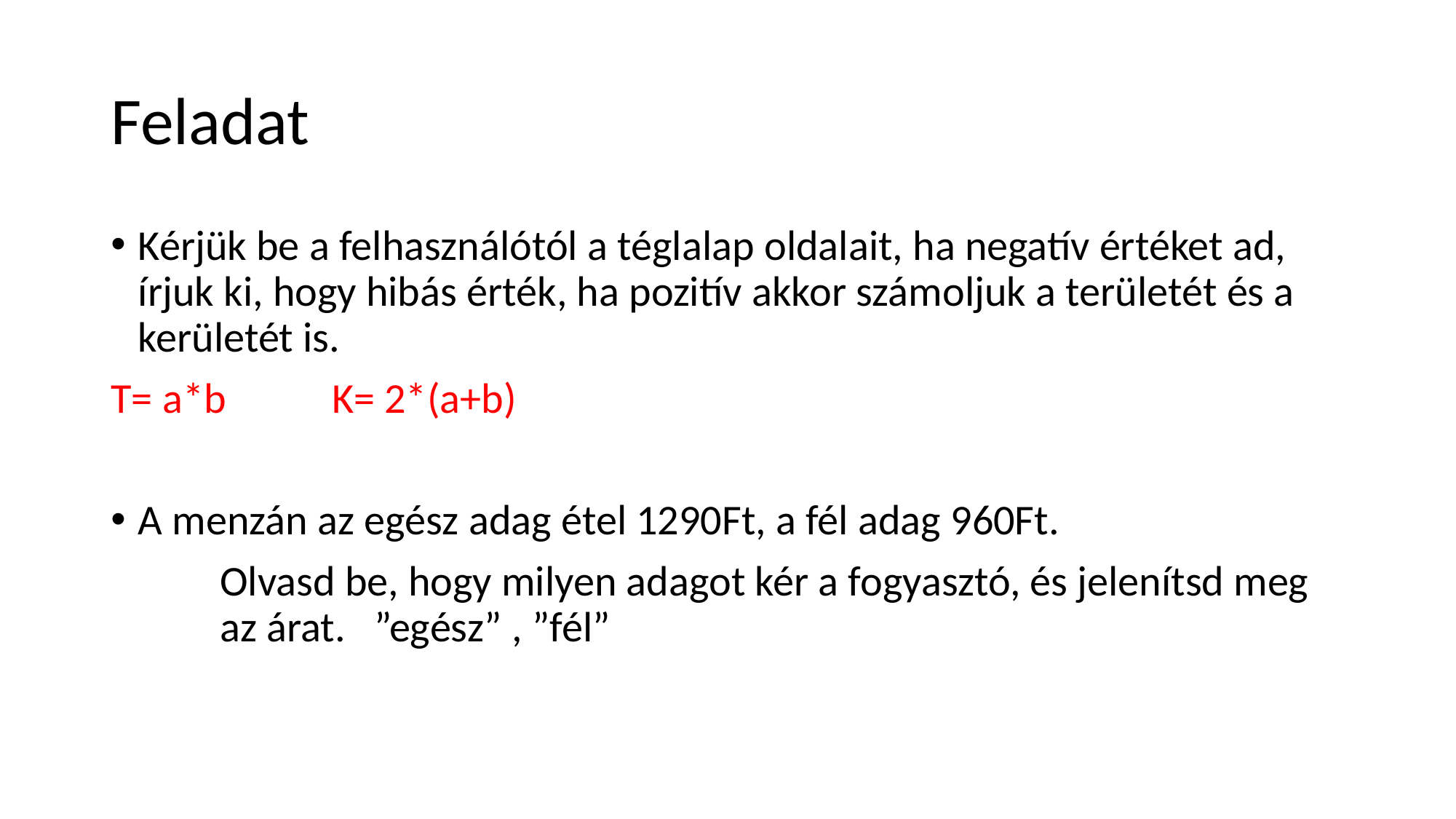

# Feladat
Kérjük be a felhasználótól a téglalap oldalait, ha negatív értéket ad, írjuk ki, hogy hibás érték, ha pozitív akkor számoljuk a területét és a kerületét is.
T= a*b           K= 2*(a+b)

A menzán az egész adag étel 1290Ft, a fél adag 960Ft.
	Olvasd be, hogy milyen adagot kér a fogyasztó, és jelenítsd meg 	az árat.   ”egész” , ”fél”